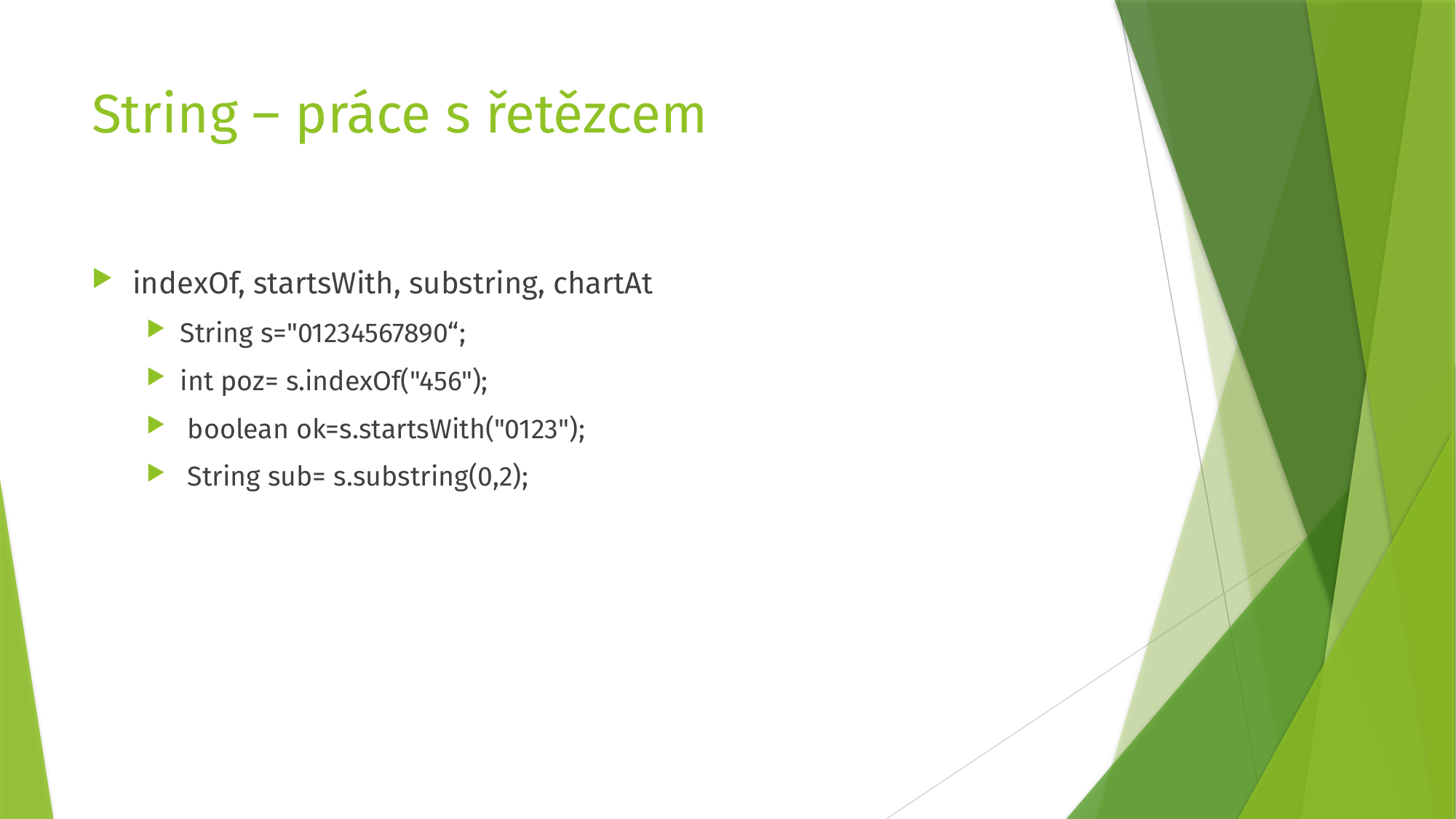

# String – práce s řetězcem
indexOf, startsWith, substring, chartAt
String s="01234567890“;
int poz= s.indexOf("456");
 boolean ok=s.startsWith("0123");
 String sub= s.substring(0,2);